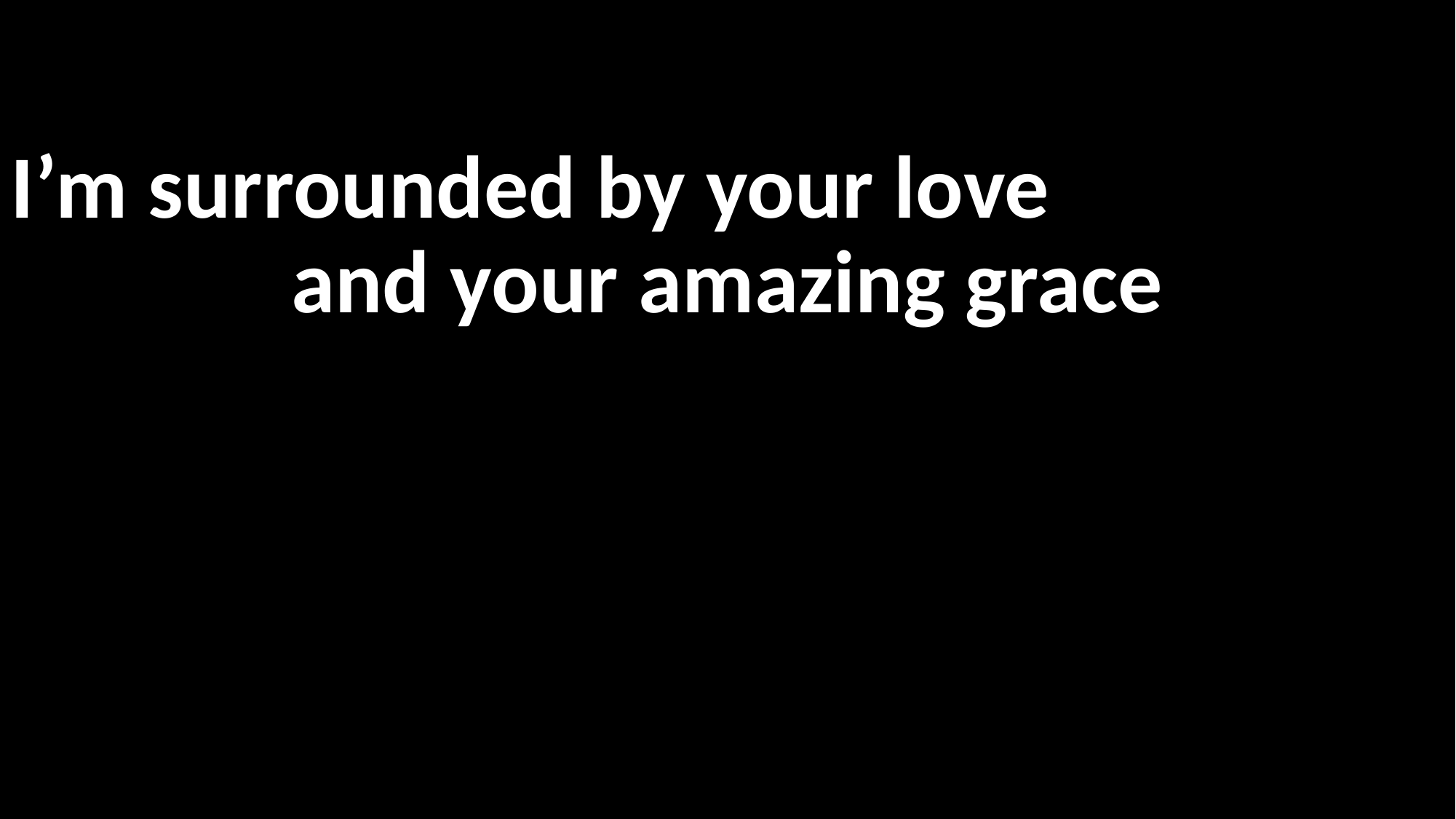

I’m surrounded by your love
and your amazing grace